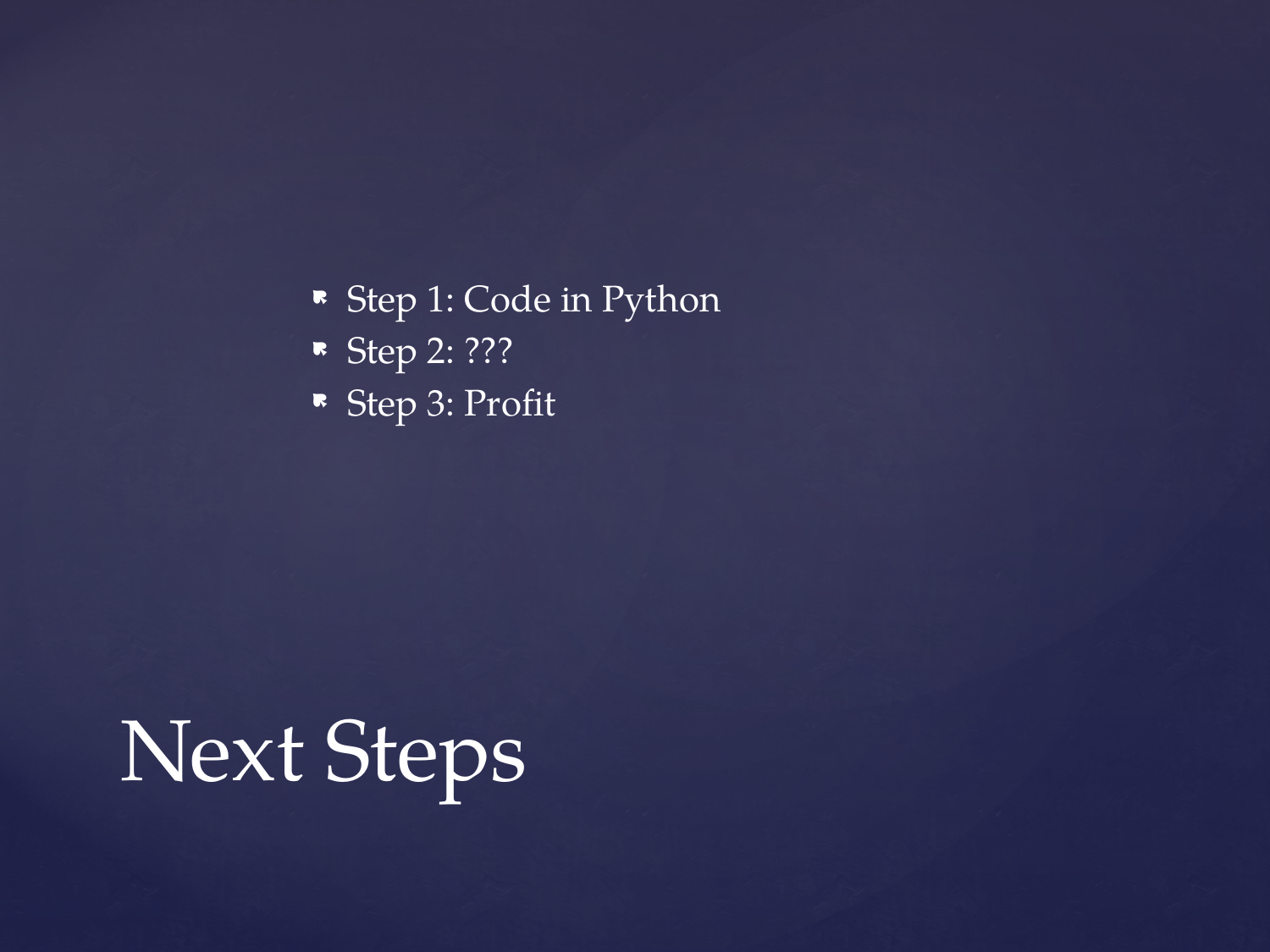

Step 1: Code in Python
Step 2: ???
Step 3: Profit
# Next Steps